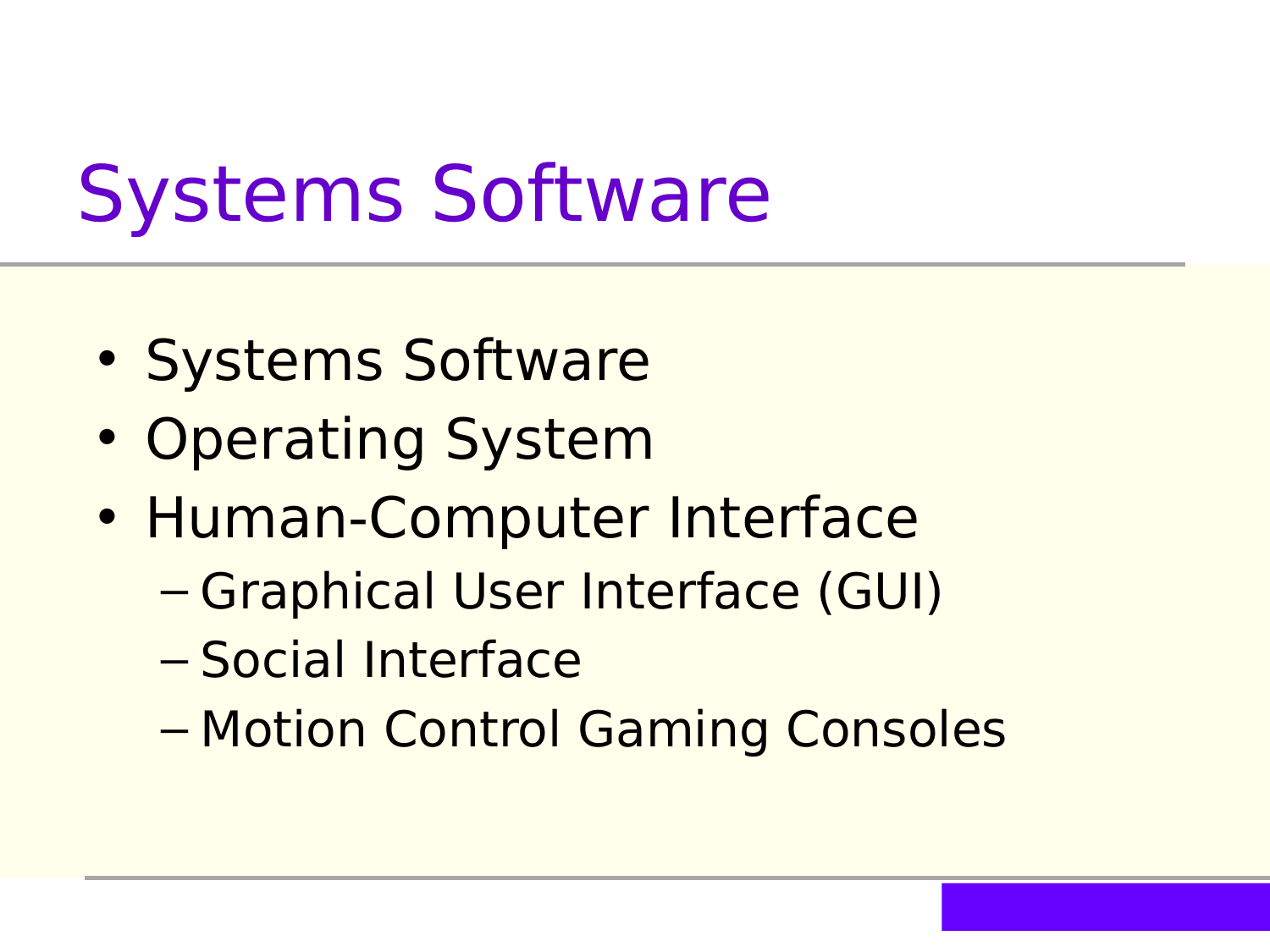

Systems Software
Systems Software
Operating System
Human-Computer Interface
Graphical User Interface (GUI)
Social Interface
Motion Control Gaming Consoles